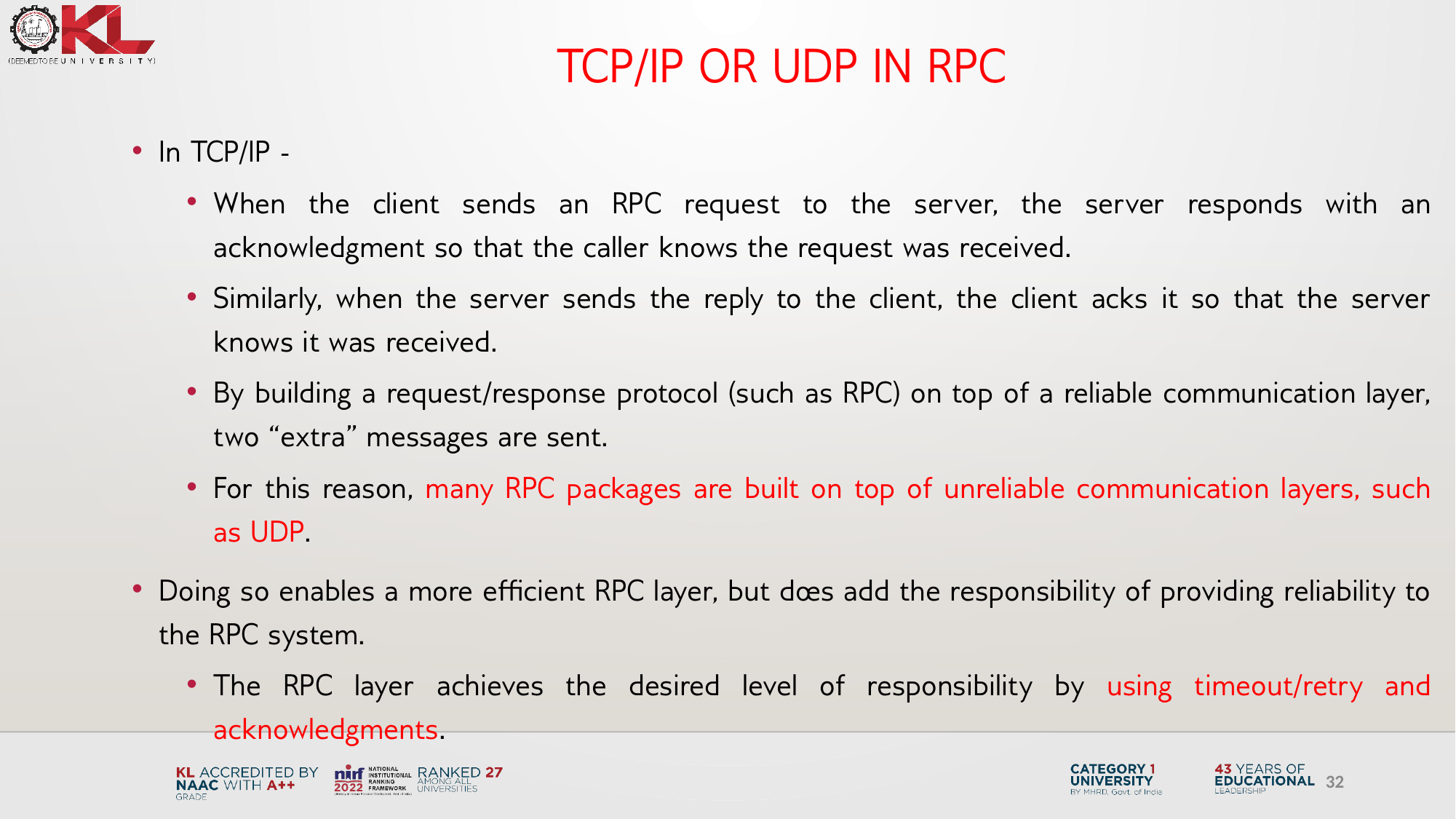

# TCP/IP or UDP in RPC
In TCP/IP -
When the client sends an RPC request to the server, the server responds with an acknowledgment so that the caller knows the request was received.
Similarly, when the server sends the reply to the client, the client acks it so that the server knows it was received.
By building a request/response protocol (such as RPC) on top of a reliable communication layer, two “extra” messages are sent.
For this reason, many RPC packages are built on top of unreliable communication layers, such as UDP.
Doing so enables a more efficient RPC layer, but does add the responsibility of providing reliability to the RPC system.
The RPC layer achieves the desired level of responsibility by using timeout/retry and acknowledgments.

32